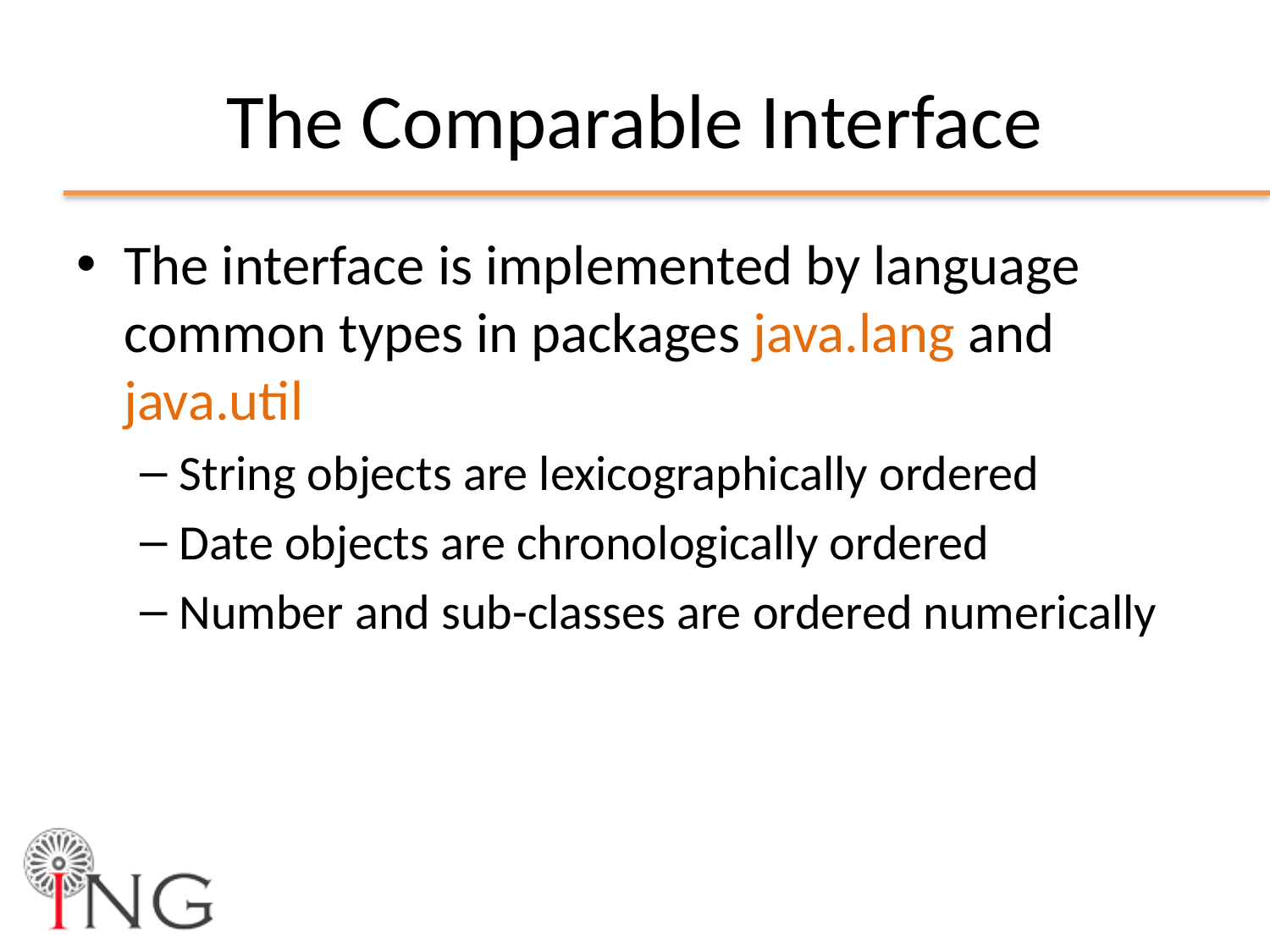

# The Comparable Interface
The interface is implemented by language common types in packages java.lang and java.util
String objects are lexicographically ordered
Date objects are chronologically ordered
Number and sub-classes are ordered numerically